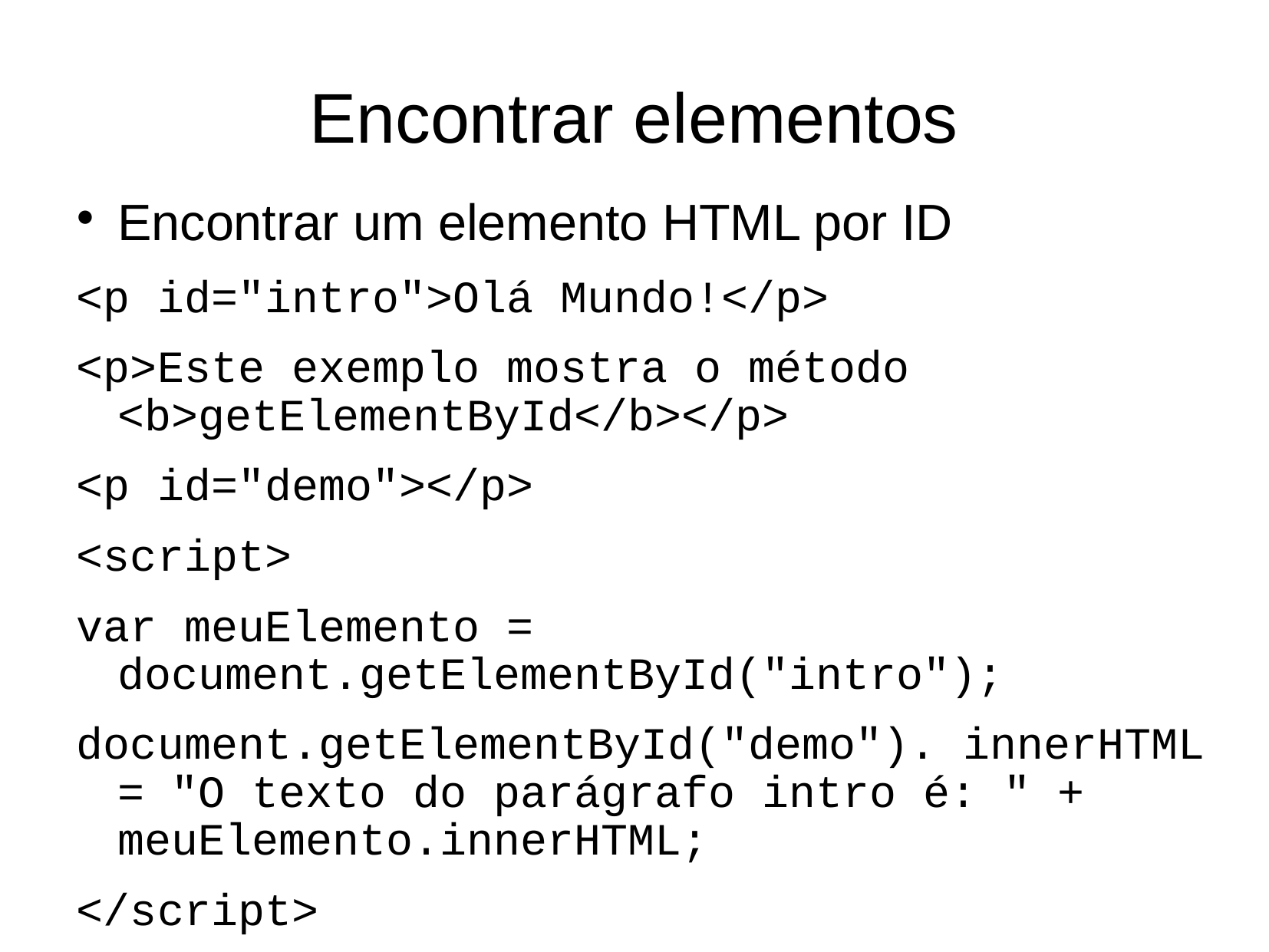

# Encontrar elementos
Encontrar um elemento HTML por ID
<p id="intro">Olá Mundo!</p>
<p>Este exemplo mostra o método  <b>getElementById</b></p>
<p id="demo"></p>
<script>
var meuElemento = document.getElementById("intro");
document.getElementById("demo"). innerHTML = "O texto do parágrafo intro é: " + meuElemento.innerHTML;
</script>